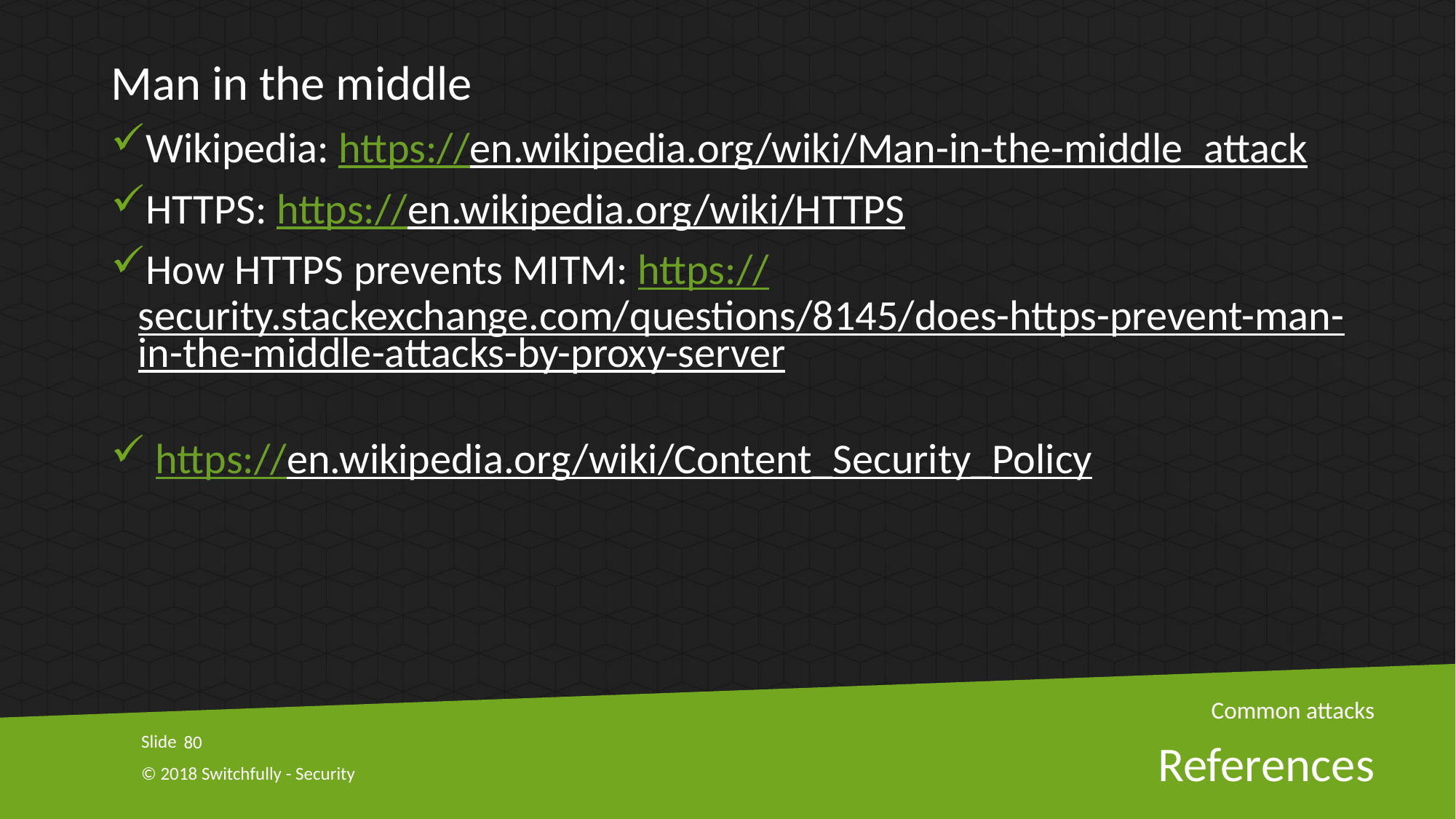

Man in the middle
Wikipedia: https://en.wikipedia.org/wiki/Man-in-the-middle_attack
HTTPS: https://en.wikipedia.org/wiki/HTTPS
How HTTPS prevents MITM: https://security.stackexchange.com/questions/8145/does-https-prevent-man-in-the-middle-attacks-by-proxy-server
 https://en.wikipedia.org/wiki/Content_Security_Policy

Common attacks
80
# References
© 2018 Switchfully - Security